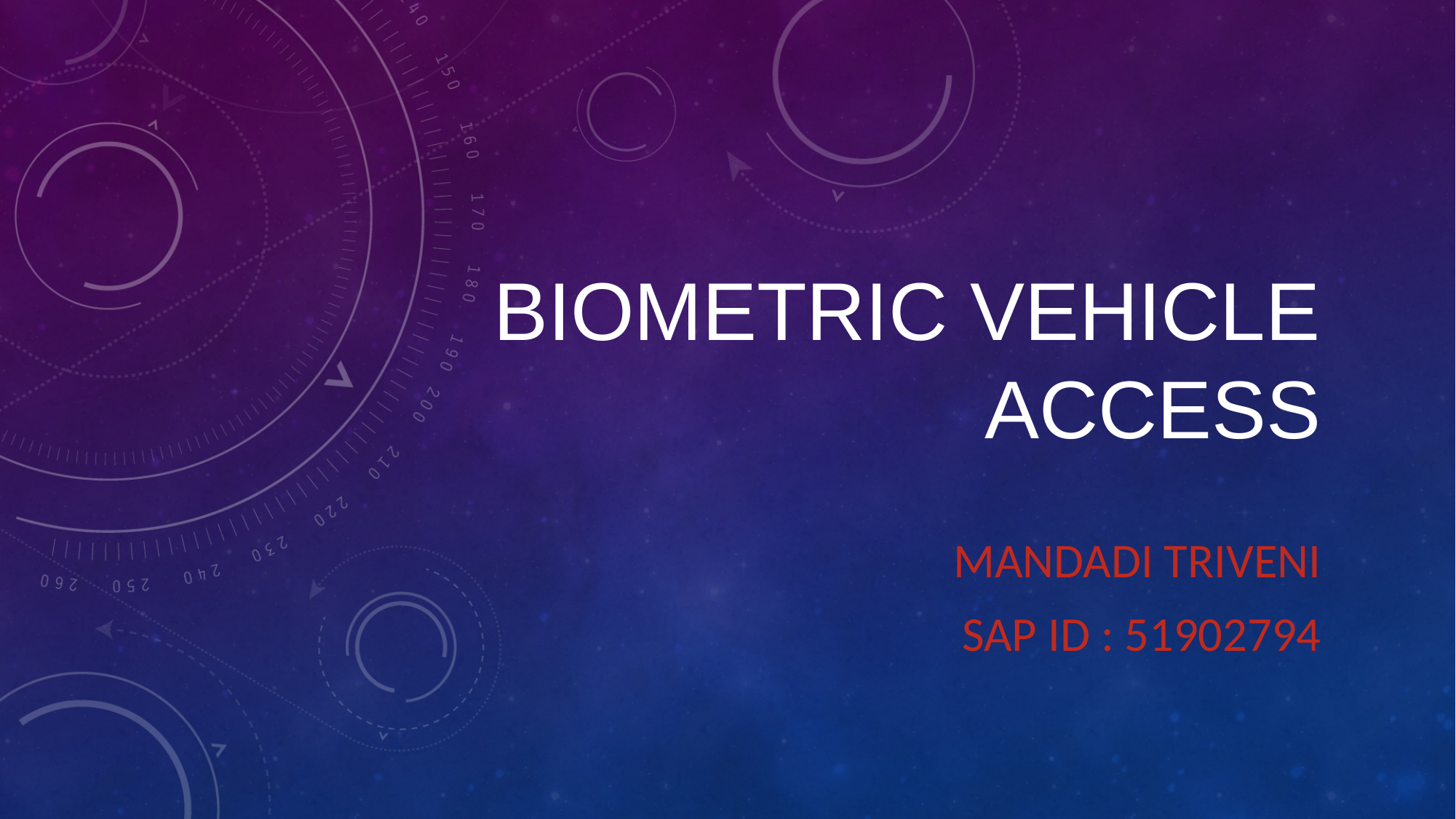

# BiomeTRIC VEHICLE ACCESS
Mandadi triveni
SAP ID : 51902794